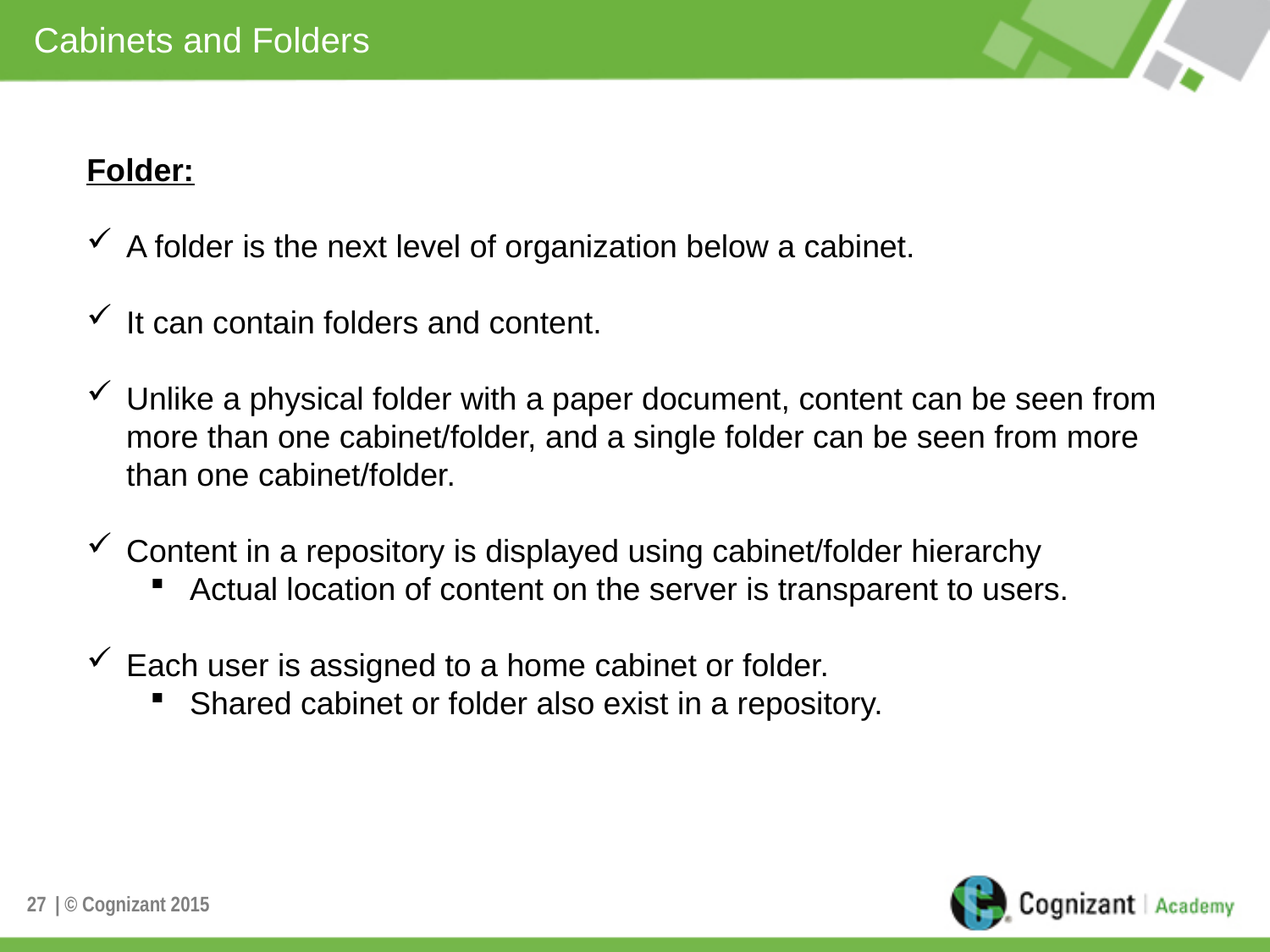

# Cabinets and Folders

Folder:

A folder is the next level of organization below a cabinet.

It can contain folders and content.

Unlike a physical folder with a paper document, content can be seen from more than one cabinet/folder, and a single folder can be seen from more than one cabinet/folder.

Content in a repository is displayed using cabinet/folder hierarchy
Actual location of content on the server is transparent to users.

Each user is assigned to a home cabinet or folder.
Shared cabinet or folder also exist in a repository.

27
| © Cognizant 2015